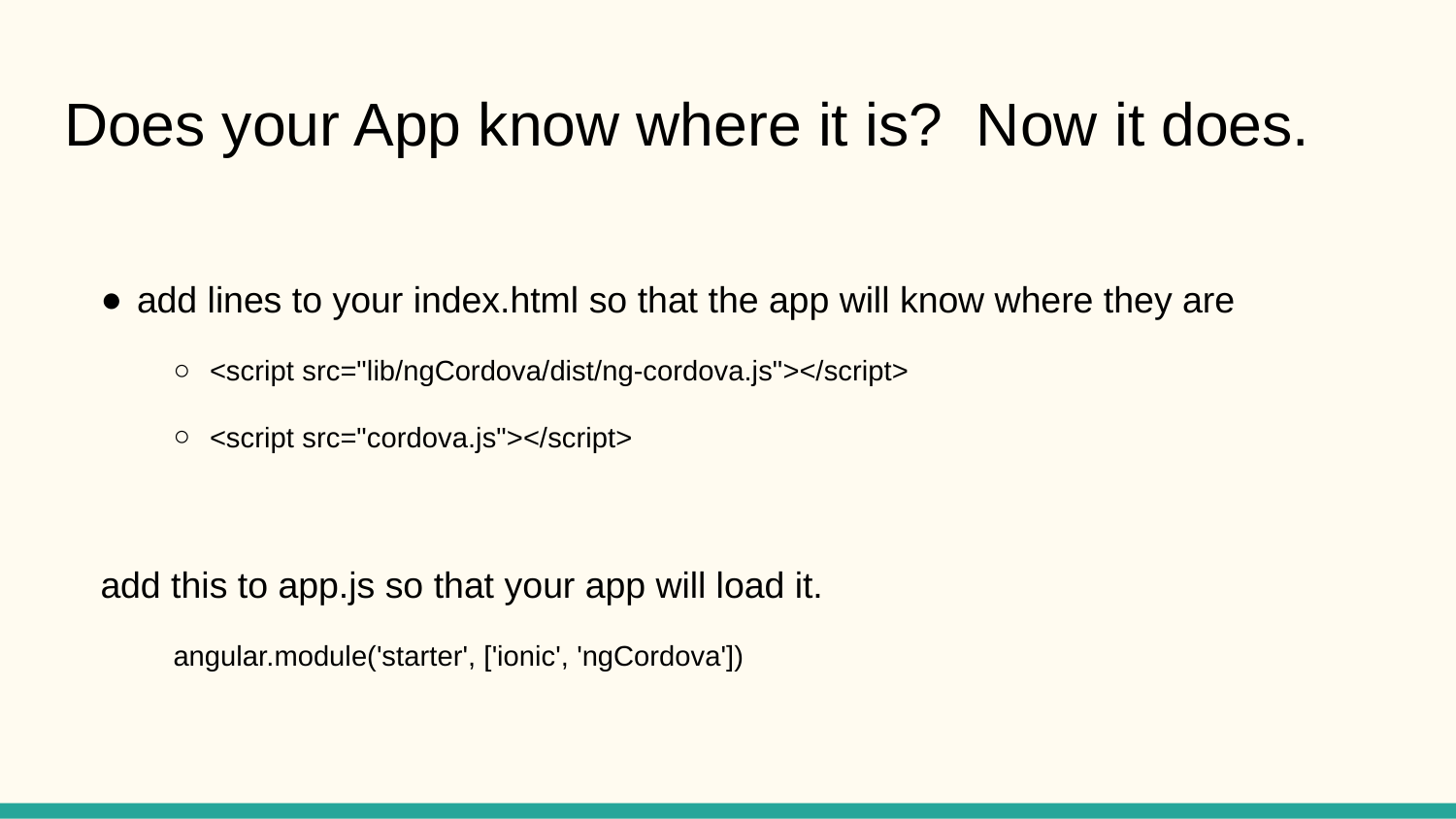

# Does your App know where it is?  Now it does.

add lines to your index.html so that the app will know where they are
<script src="lib/ngCordova/dist/ng-cordova.js"></script>
<script src="cordova.js"></script>

add this to app.js so that your app will load it.
angular.module('starter', ['ionic', 'ngCordova'])